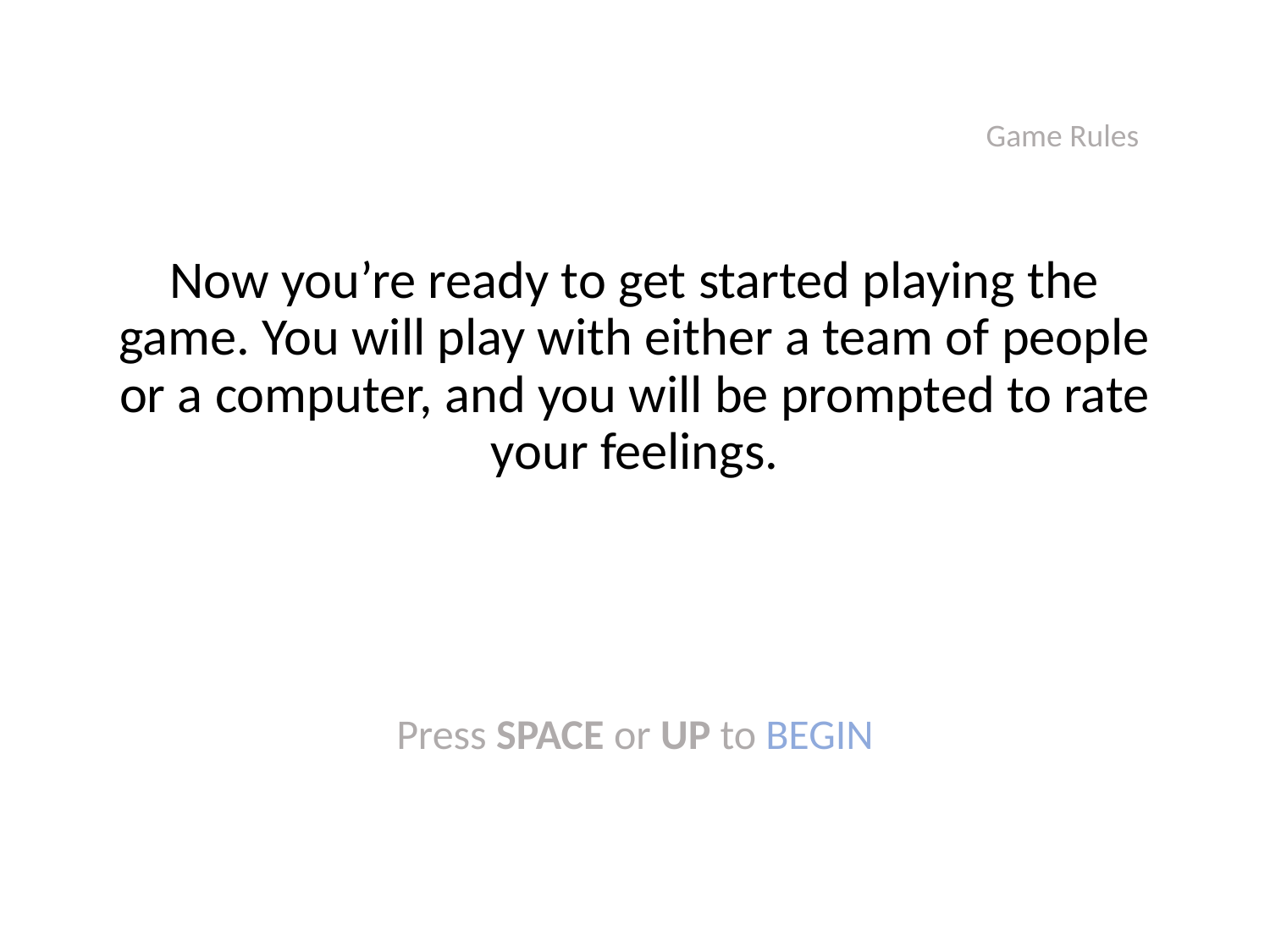

Game Rules
# Now you’re ready to get started playing the game. You will play with either a team of people or a computer, and you will be prompted to rate your feelings.
Press SPACE or UP to BEGIN